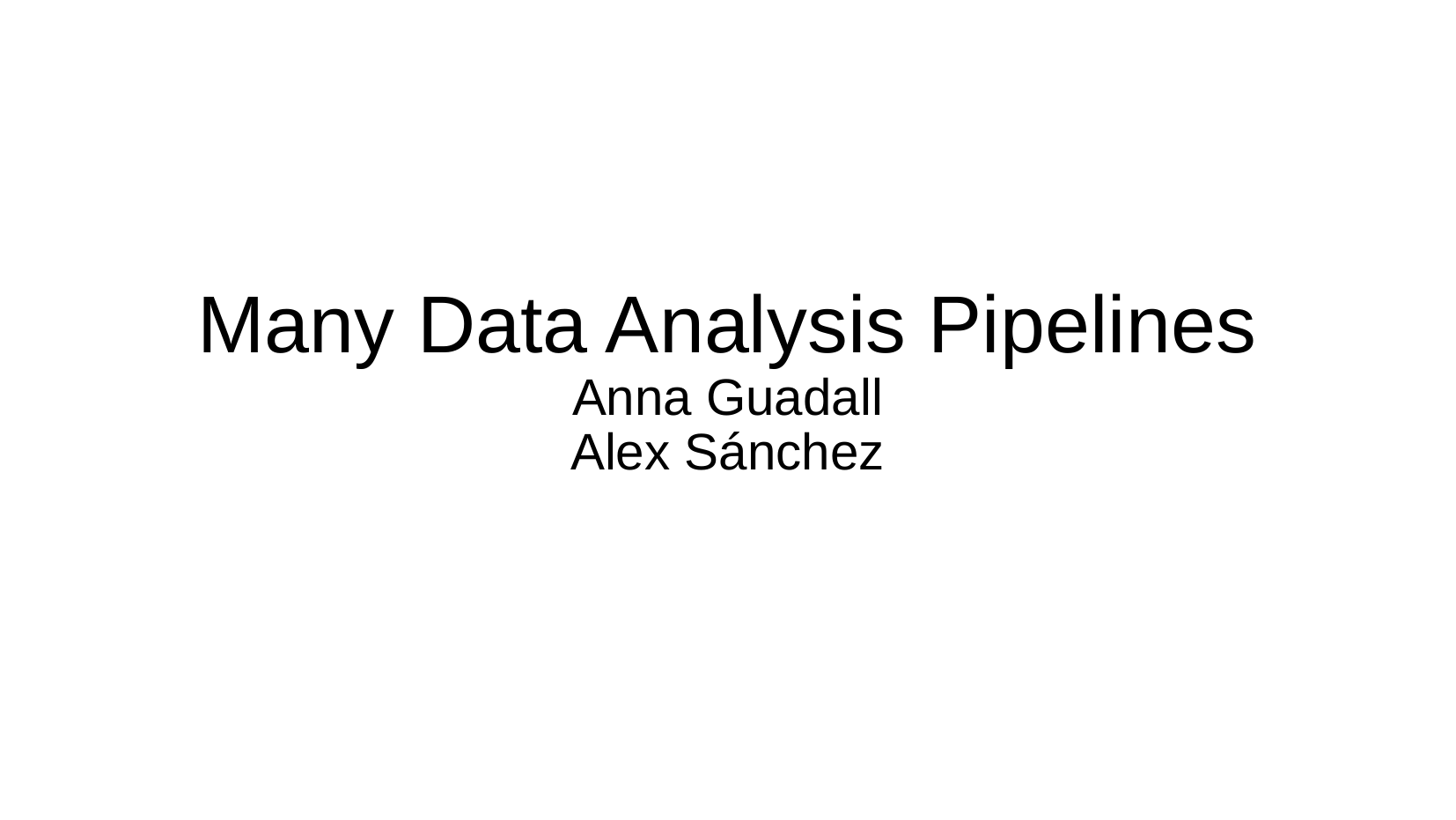

# Many Data Analysis Pipelines Anna Guadall Alex Sánchez